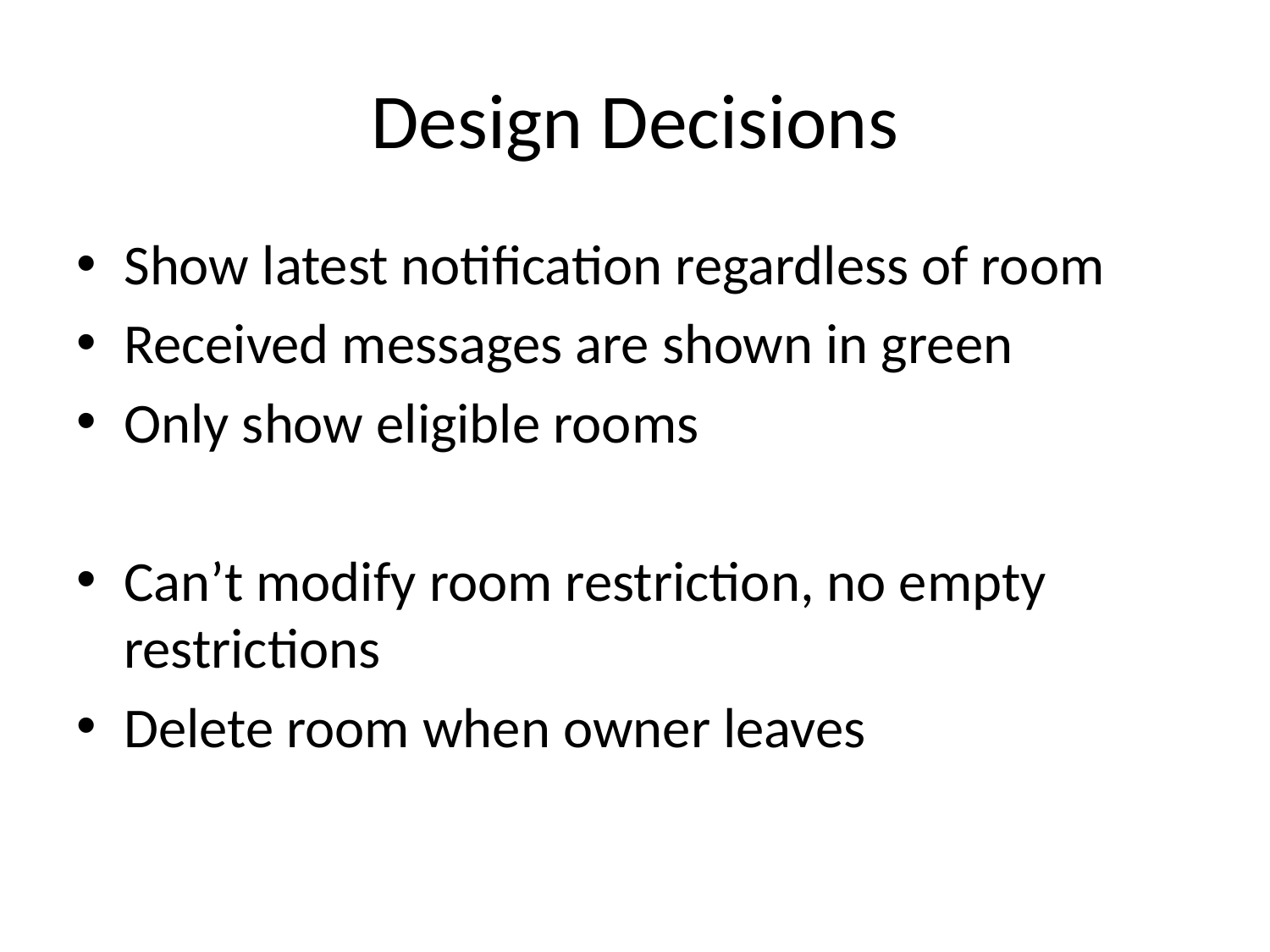

# Design Decisions
Show latest notification regardless of room
Received messages are shown in green
Only show eligible rooms

Can’t modify room restriction, no empty restrictions
Delete room when owner leaves